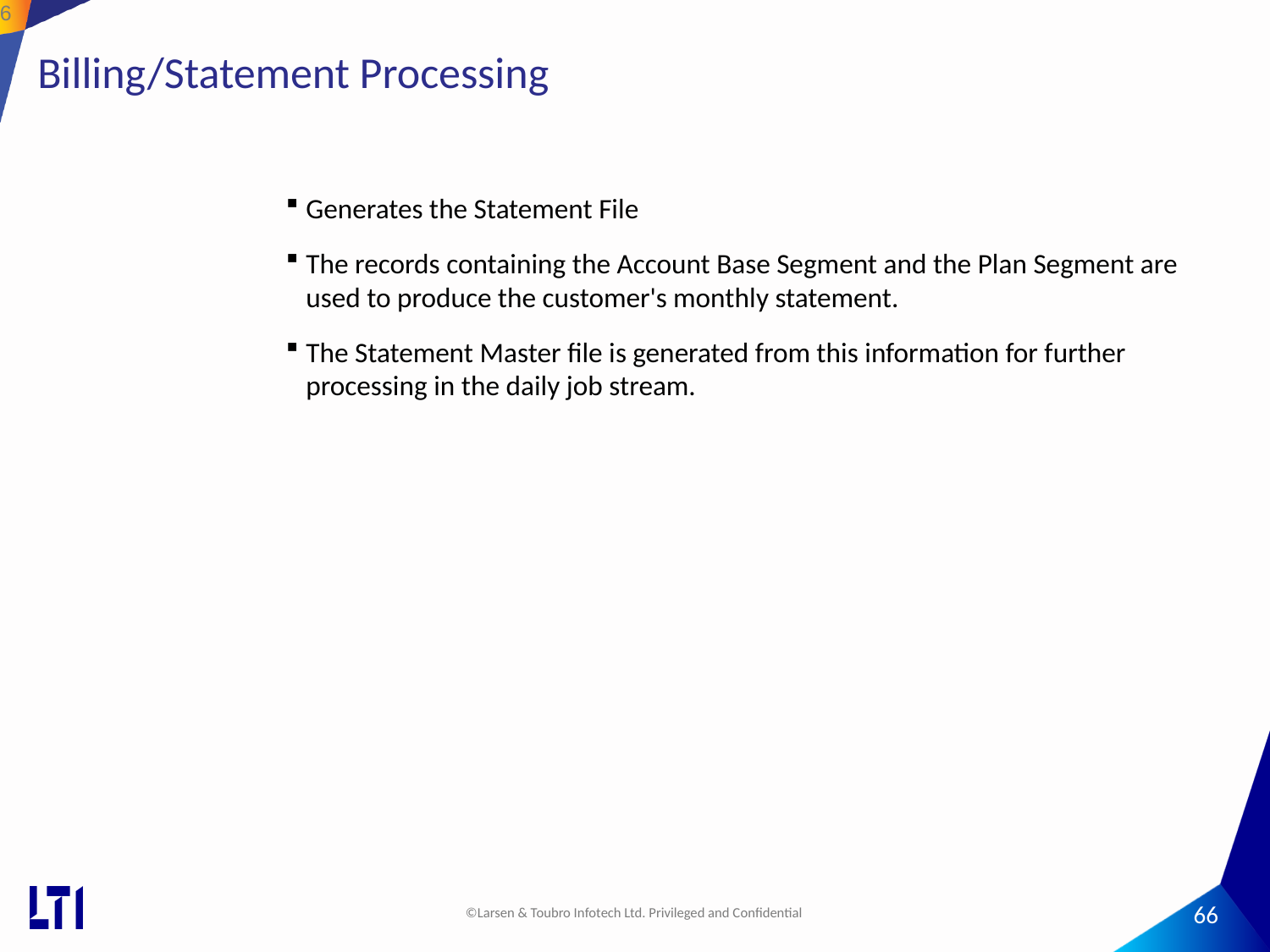

66
# Billing/Statement Processing
Generates the Statement File
The records containing the Account Base Segment and the Plan Segment are used to produce the customer's monthly statement.
The Statement Master file is generated from this information for further processing in the daily job stream.